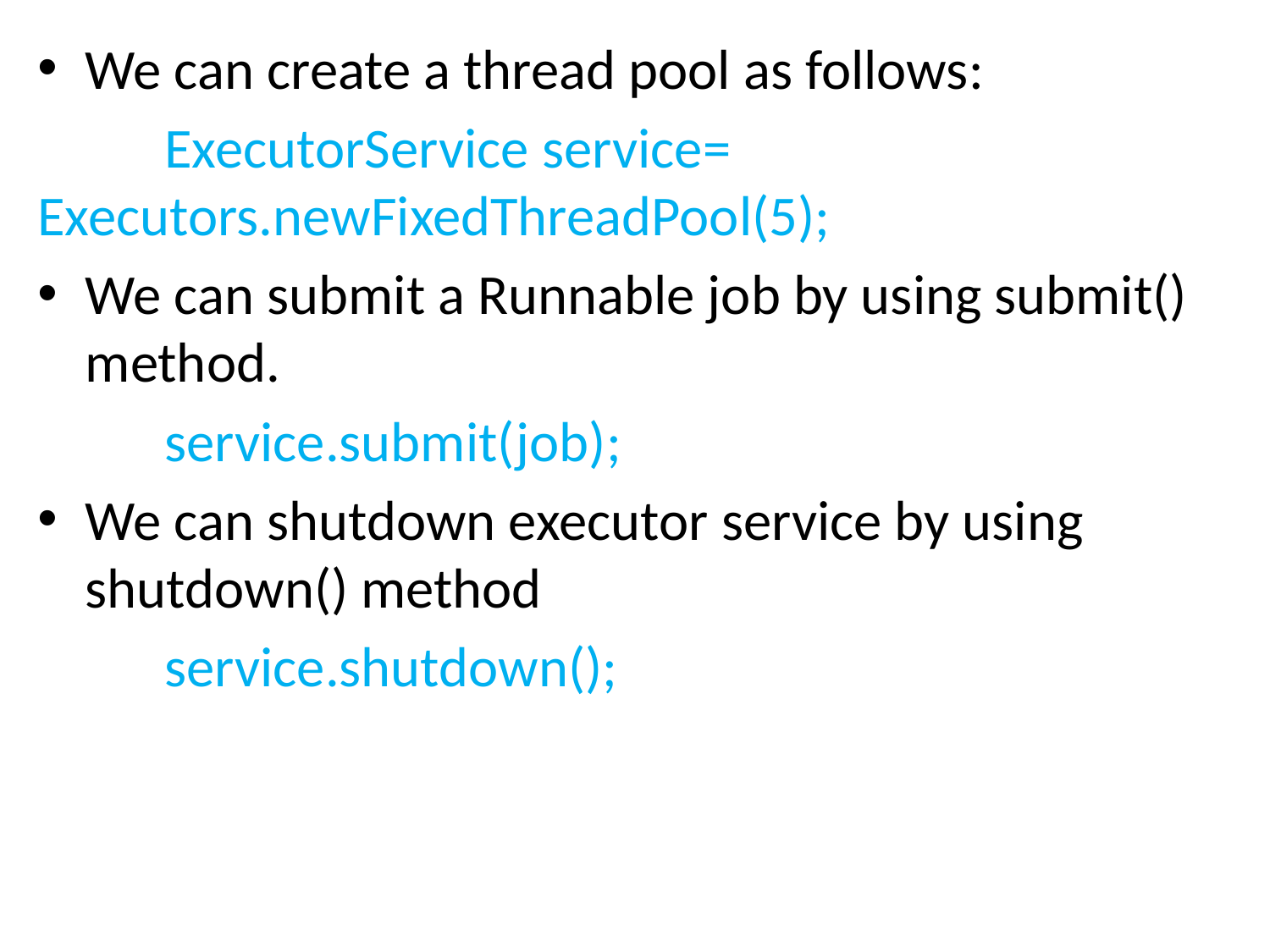

We can create a thread pool as follows:
	ExecutorService service= Executors.newFixedThreadPool(5);
We can submit a Runnable job by using submit() method.
	service.submit(job);
We can shutdown executor service by using shutdown() method
	service.shutdown();